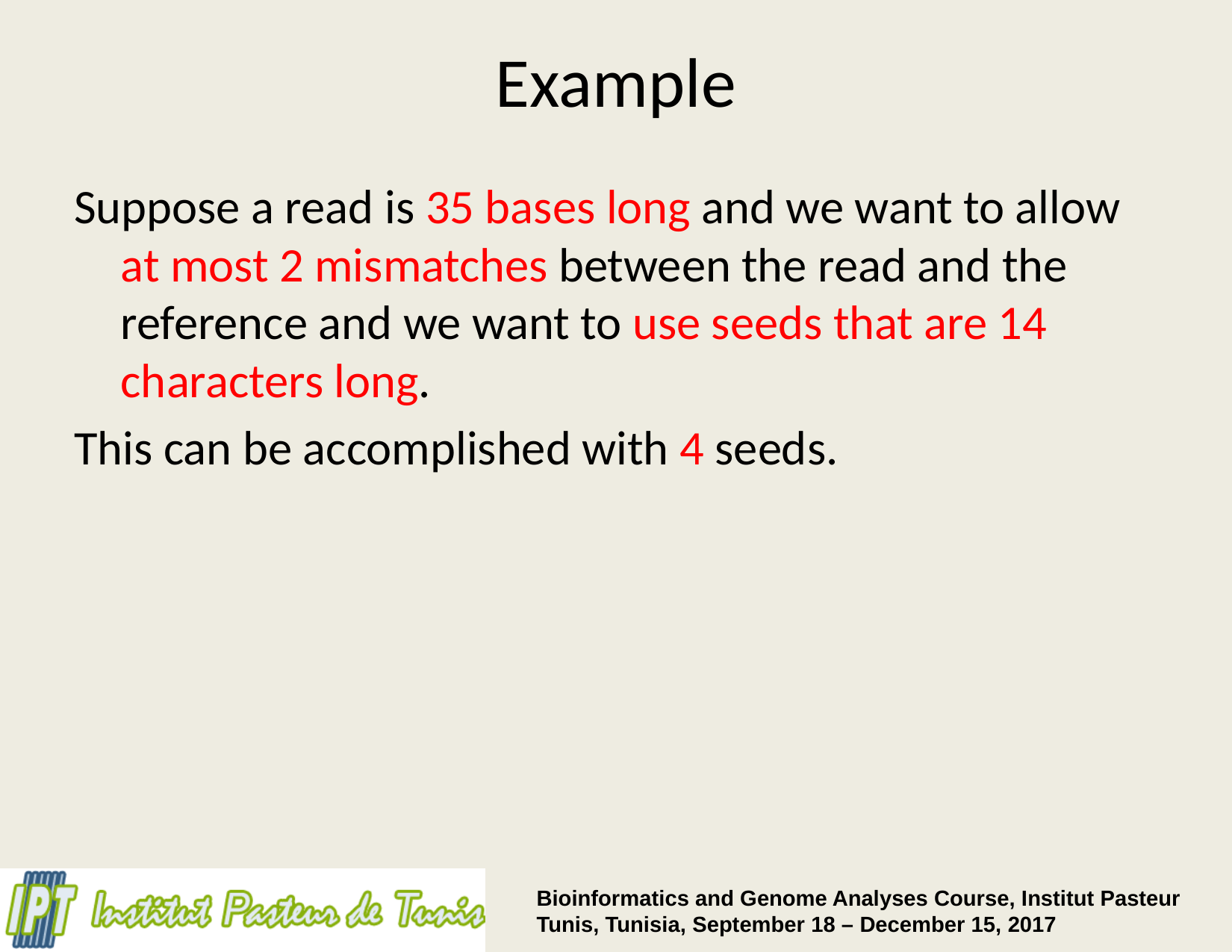

# Example
Suppose a read is 35 bases long and we want to allow at most 2 mismatches between the read and the reference and we want to use seeds that are 14 characters long.
This can be accomplished with 4 seeds.